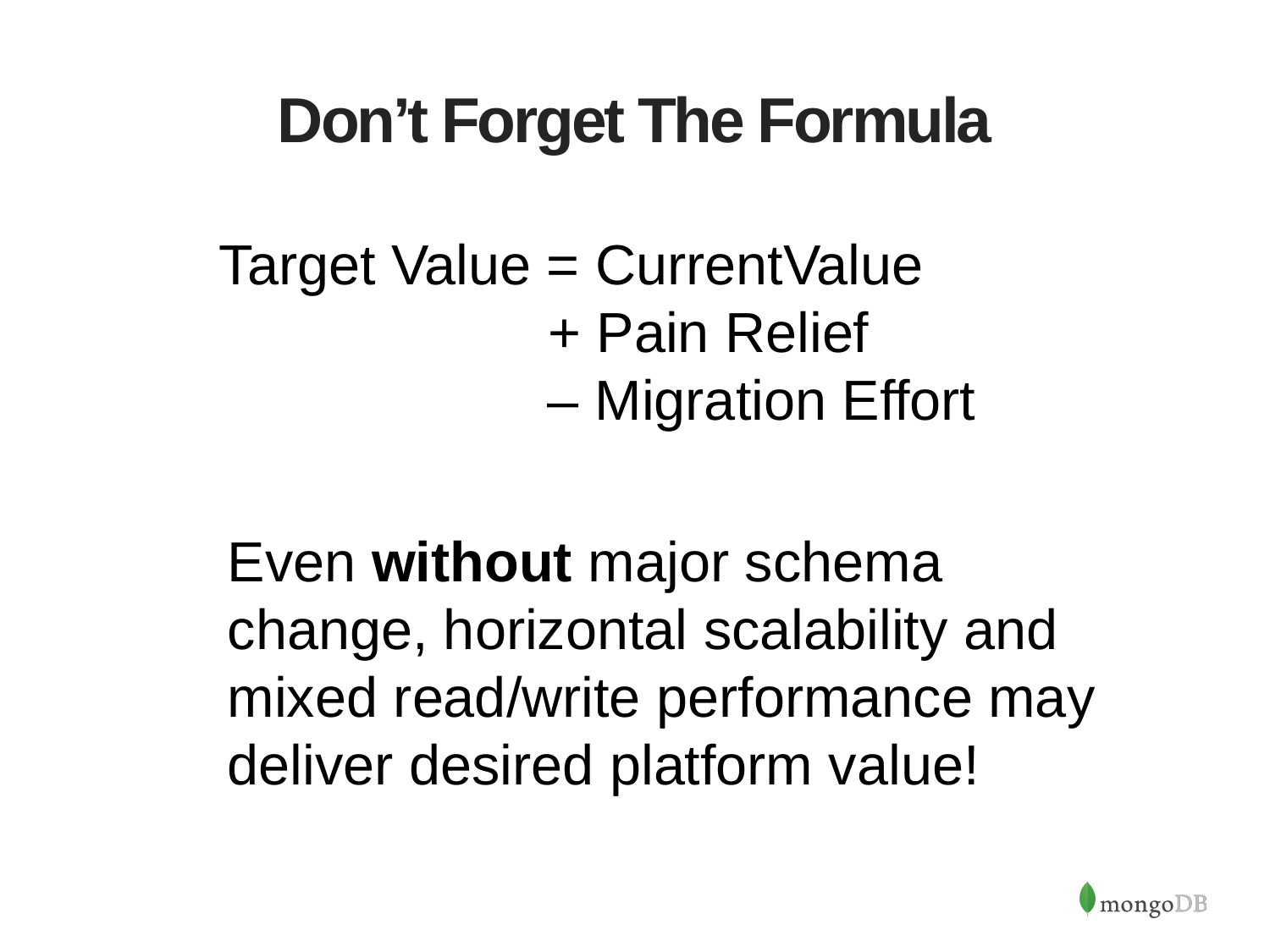

# Don’t Forget The Formula
Target Value = CurrentValue
                     + Pain Relief
                     – Migration Effort
Even without major schema change, horizontal scalability and mixed read/write performance may deliver desired platform value!